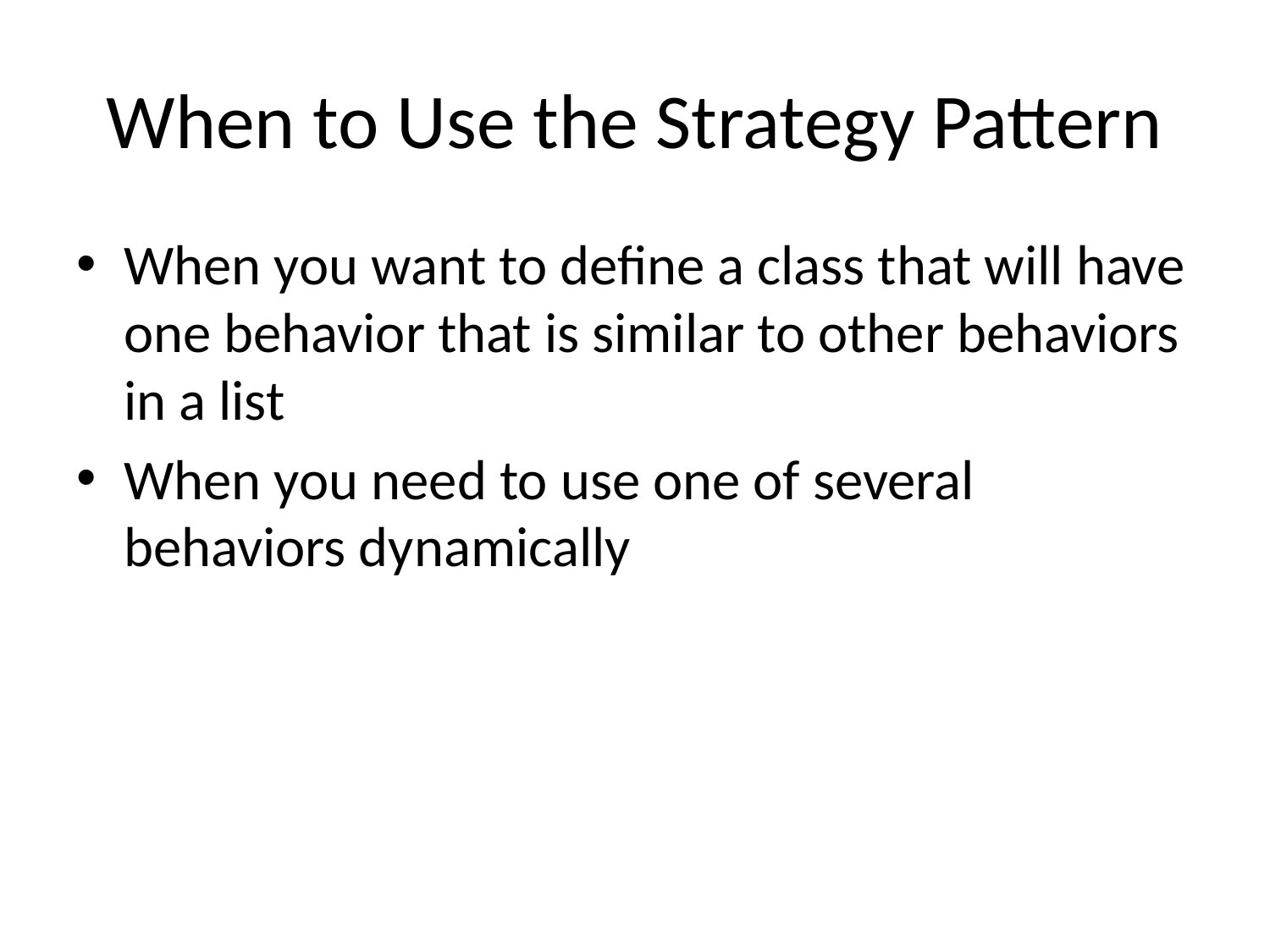

# When to Use the Strategy Pattern
When you want to define a class that will have one behavior that is similar to other behaviors in a list
When you need to use one of several behaviors dynamically